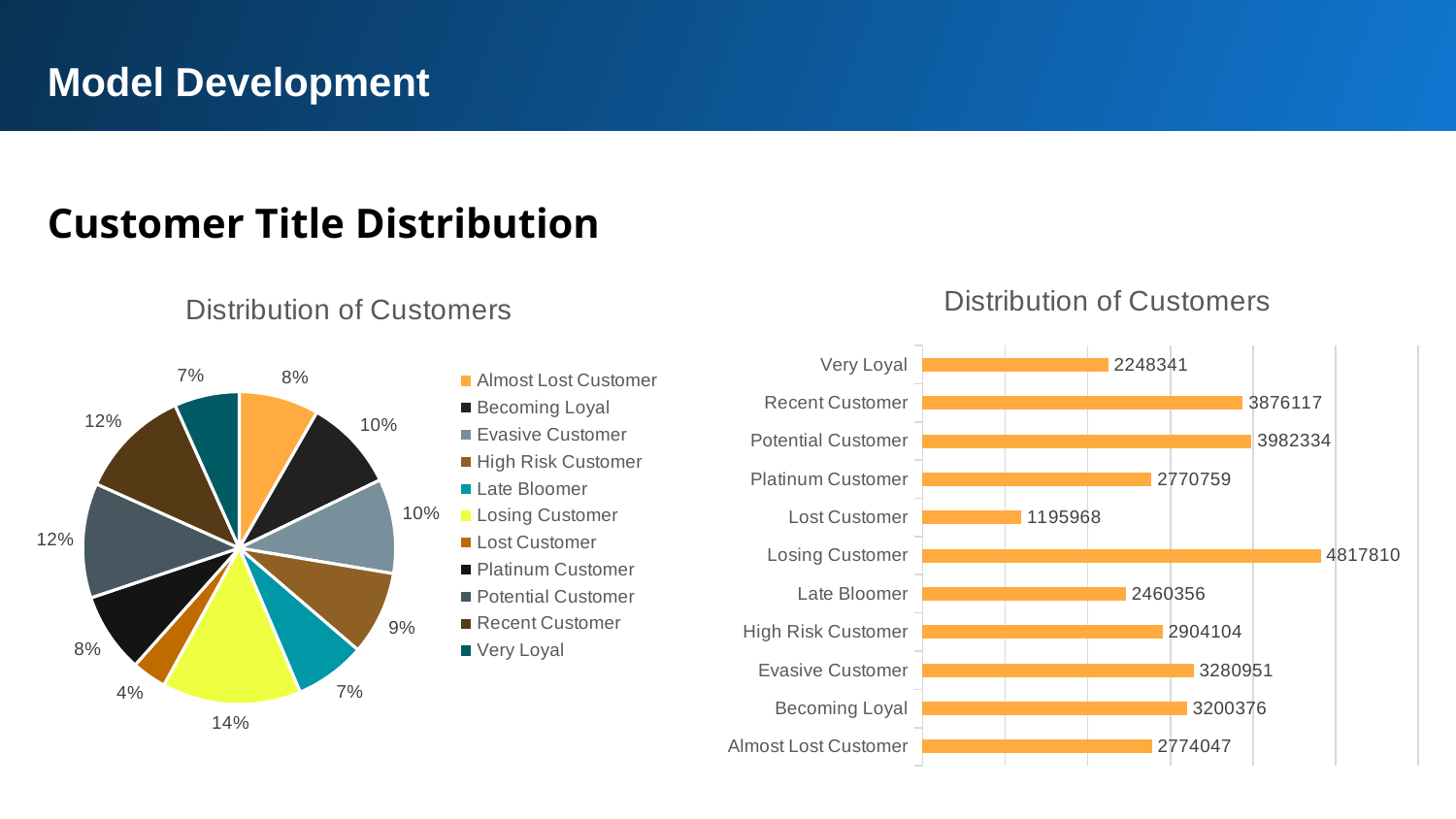

Model Development
Customer Title Distribution

### Chart: Distribution of Customers

| Category | Total |
|---|---|
| Almost Lost Customer | 2774047.0 |
| Becoming Loyal | 3200376.0 |
| Evasive Customer | 3280951.0 |
| High Risk Customer | 2904104.0 |
| Late Bloomer | 2460356.0 |
| Losing Customer | 4817810.0 |
| Lost Customer | 1195968.0 |
| Platinum Customer | 2770759.0 |
| Potential Customer | 3982334.0 |
| Recent Customer | 3876117.0 |
| Very Loyal | 2248341.0 |

### Chart: Distribution of Customers

| Category | Total |
|---|---|
| Almost Lost Customer | 2774047.0 |
| Becoming Loyal | 3200376.0 |
| Evasive Customer | 3280951.0 |
| High Risk Customer | 2904104.0 |
| Late Bloomer | 2460356.0 |
| Losing Customer | 4817810.0 |
| Lost Customer | 1195968.0 |
| Platinum Customer | 2770759.0 |
| Potential Customer | 3982334.0 |
| Recent Customer | 3876117.0 |
| Very Loyal | 2248341.0 |